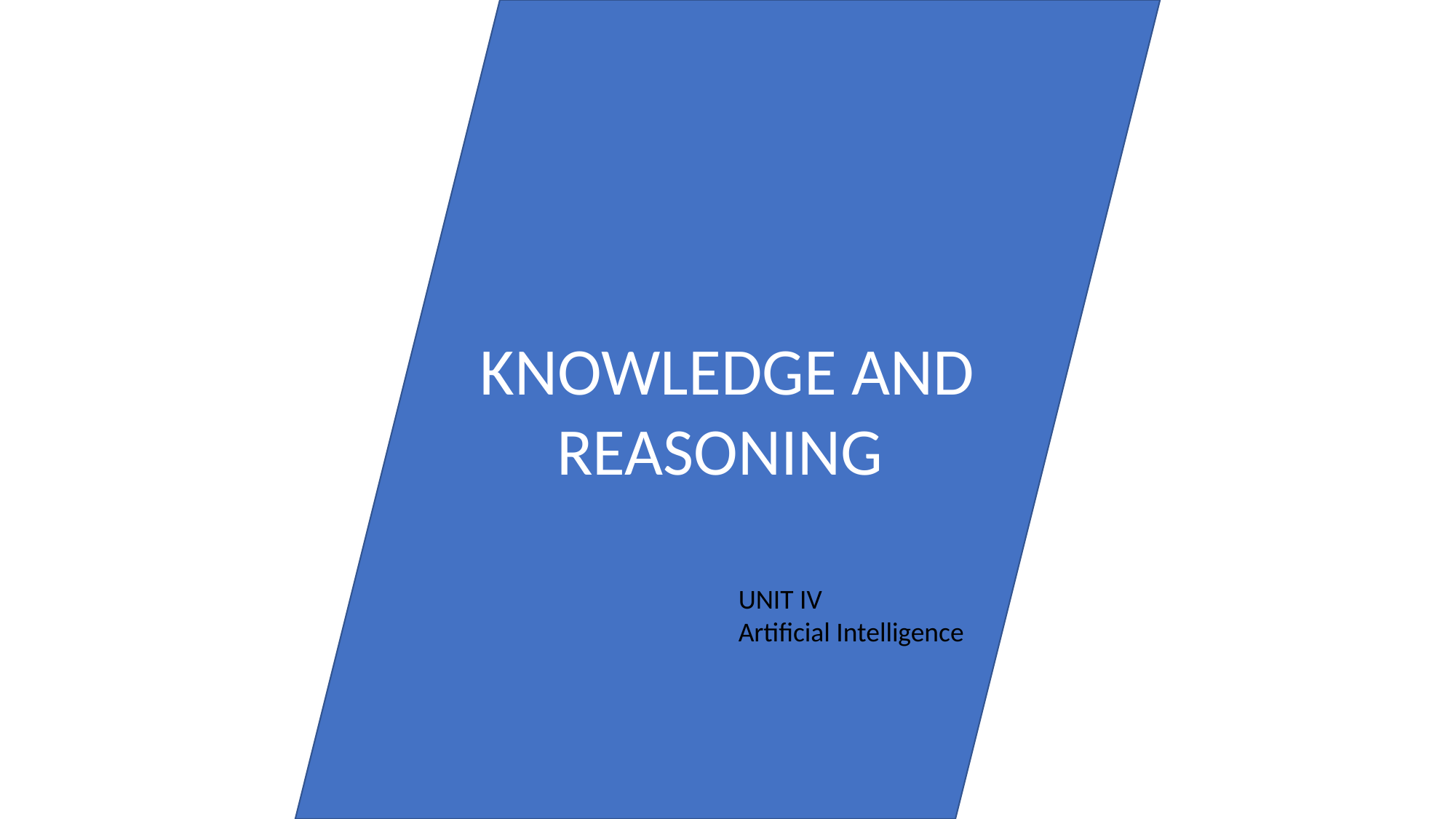

KNOWLEDGE AND REASONING
UNIT IV
Artificial Intelligence